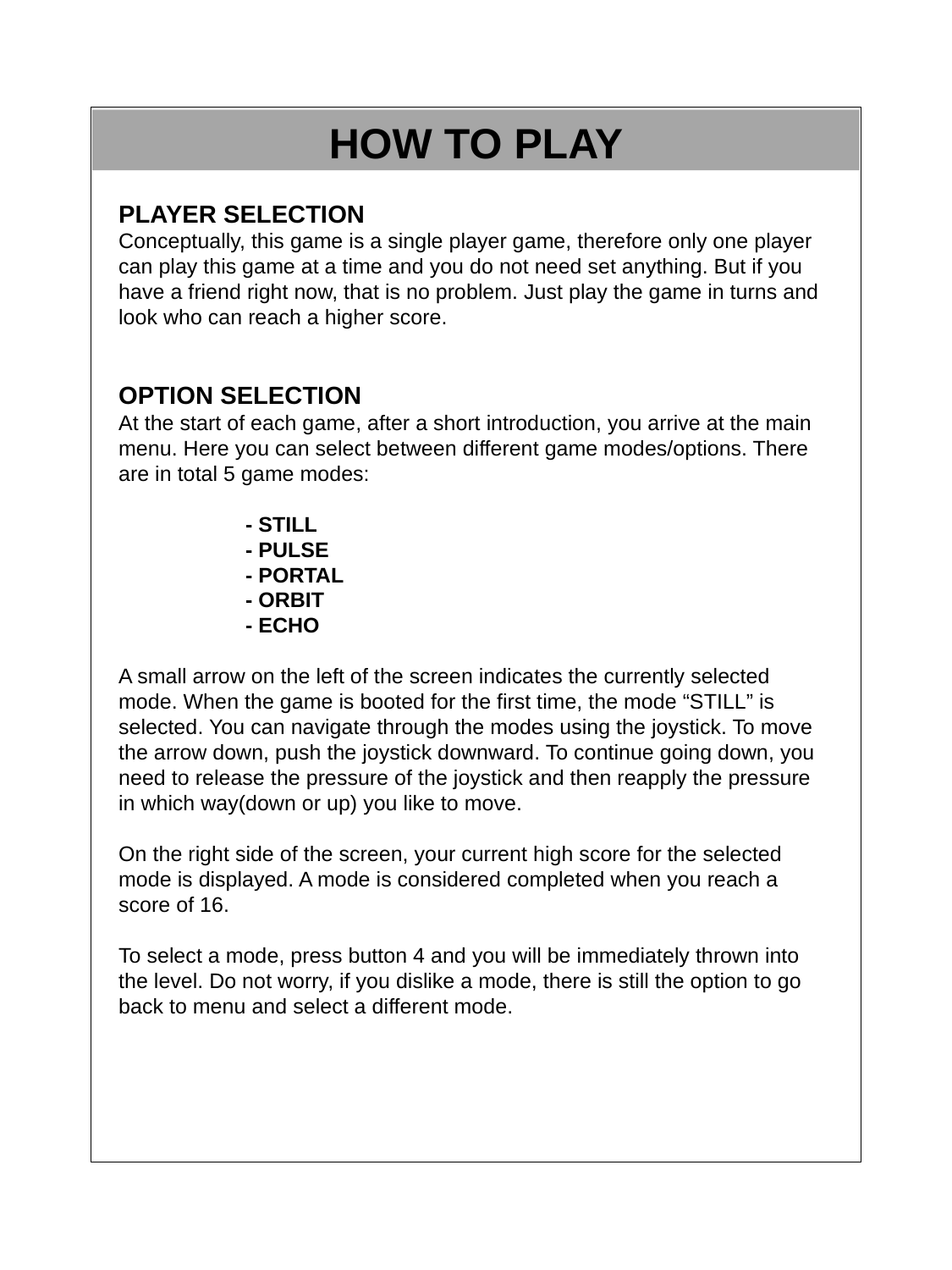

HOW TO PLAY
PLAYER SELECTION
Conceptually, this game is a single player game, therefore only one player can play this game at a time and you do not need set anything. But if you have a friend right now, that is no problem. Just play the game in turns and look who can reach a higher score.

OPTION SELECTION
At the start of each game, after a short introduction, you arrive at the main menu. Here you can select between different game modes/options. There are in total 5 game modes:

	- STILL
	- PULSE
	- PORTAL
	- ORBIT
	- ECHO

A small arrow on the left of the screen indicates the currently selected mode. When the game is booted for the first time, the mode “STILL” is selected. You can navigate through the modes using the joystick. To move the arrow down, push the joystick downward. To continue going down, you need to release the pressure of the joystick and then reapply the pressure in which way(down or up) you like to move.

On the right side of the screen, your current high score for the selected mode is displayed. A mode is considered completed when you reach a score of 16.

To select a mode, press button 4 and you will be immediately thrown into the level. Do not worry, if you dislike a mode, there is still the option to go back to menu and select a different mode.